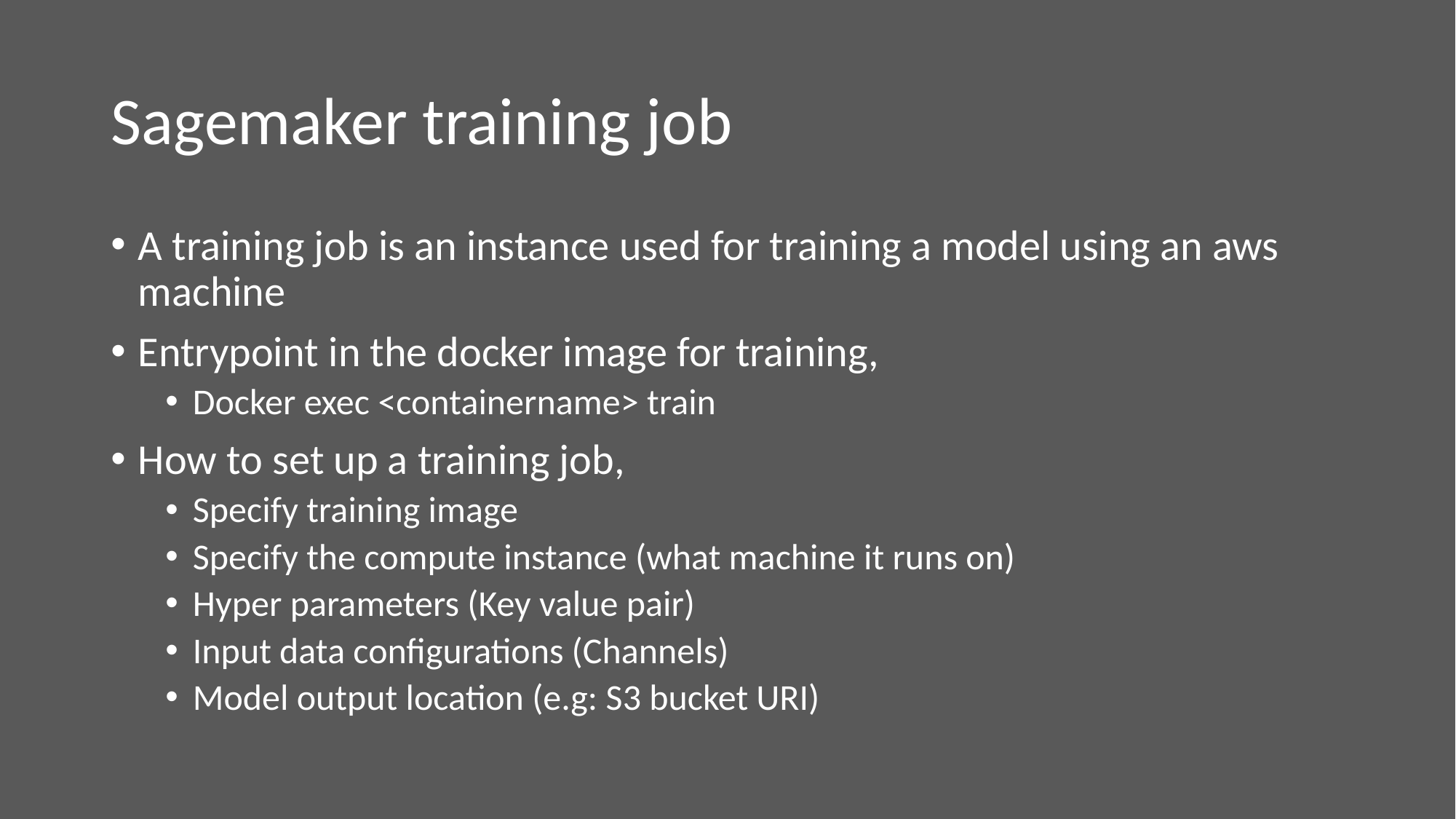

# Sagemaker training job
A training job is an instance used for training a model using an aws machine
Entrypoint in the docker image for training,
Docker exec <containername> train
How to set up a training job,
Specify training image
Specify the compute instance (what machine it runs on)
Hyper parameters (Key value pair)
Input data configurations (Channels)
Model output location (e.g: S3 bucket URI)